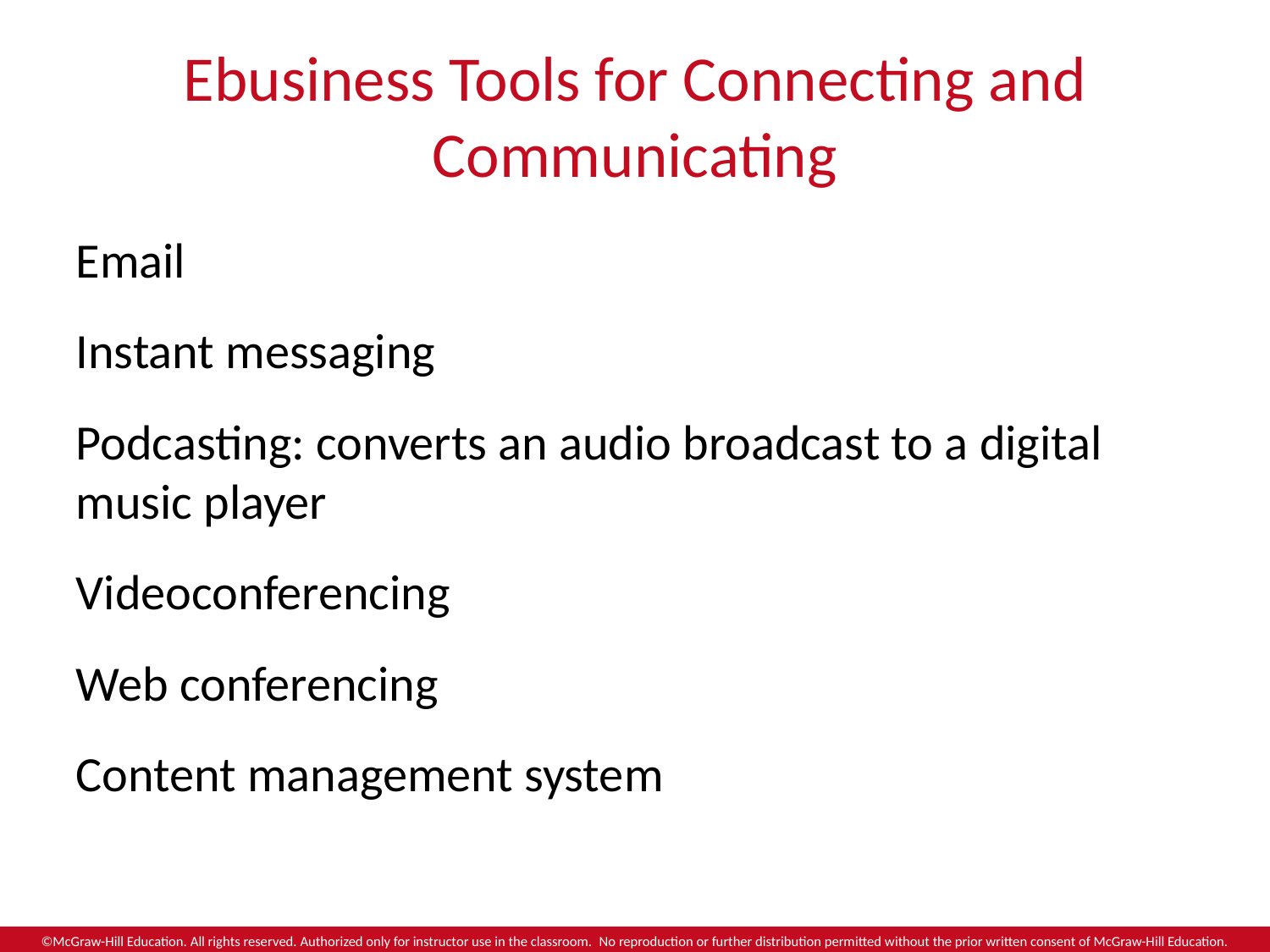

# Ebusiness Tools for Connecting and Communicating
Email
Instant messaging
Podcasting: converts an audio broadcast to a digital     music player
Videoconferencing
Web conferencing
Content management system